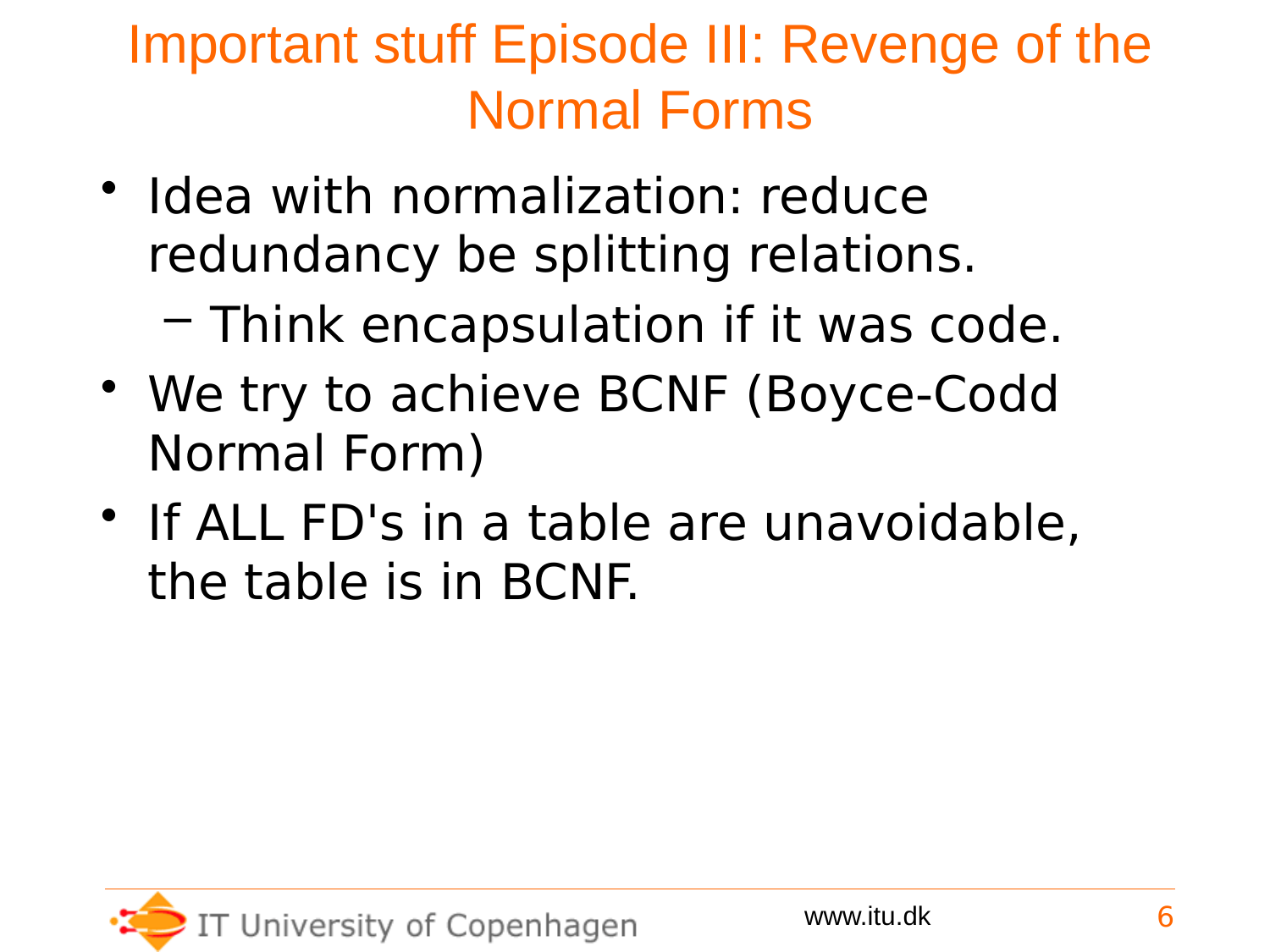

Important stuff Episode III: Revenge of the Normal Forms
Idea with normalization: reduce redundancy be splitting relations.
Think encapsulation if it was code.
We try to achieve BCNF (Boyce-Codd Normal Form)
If ALL FD's in a table are unavoidable, the table is in BCNF.
5
6